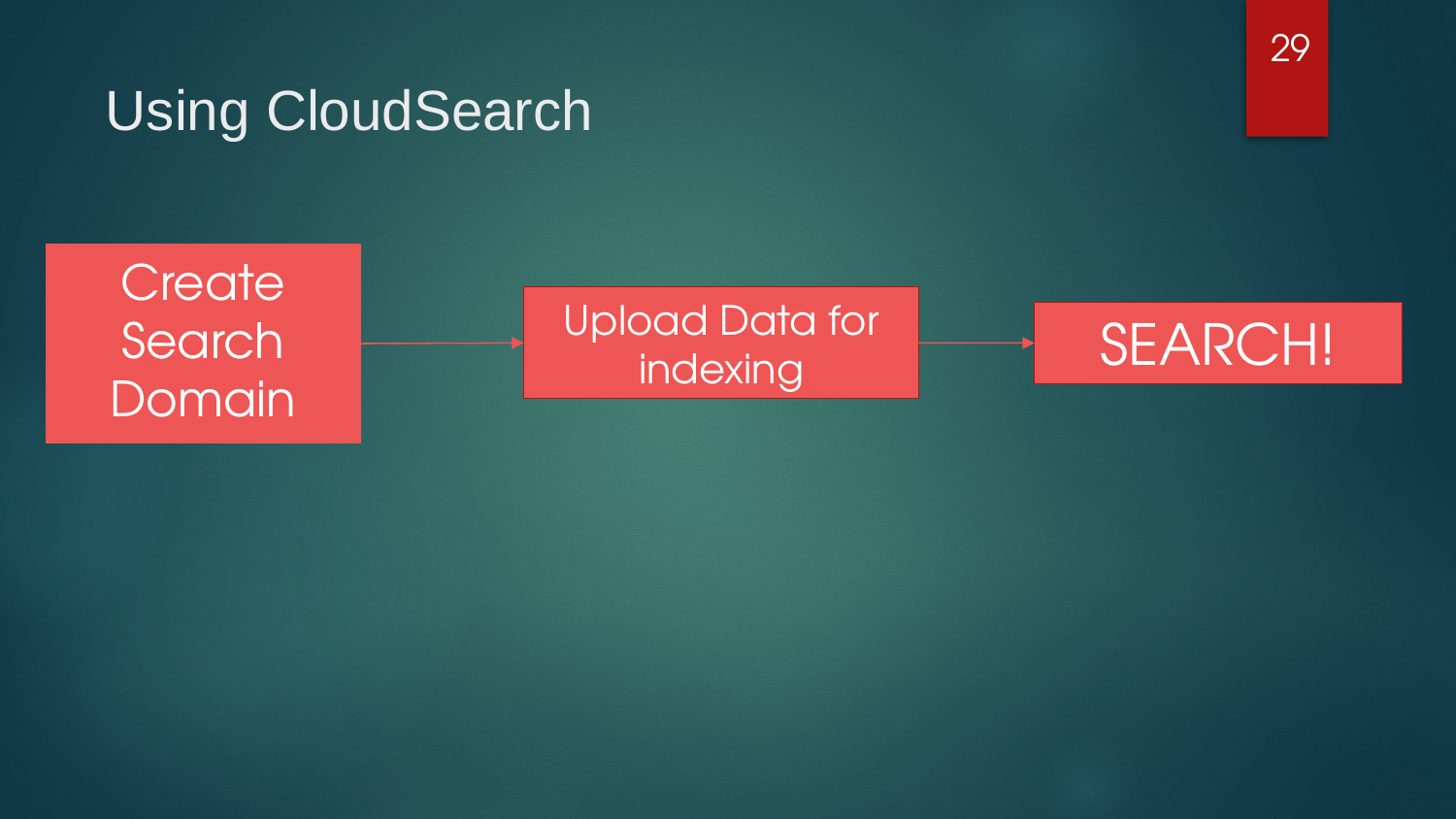

29
# Using CloudSearch
Create Search Domain
Upload Data for indexing
SEARCH!